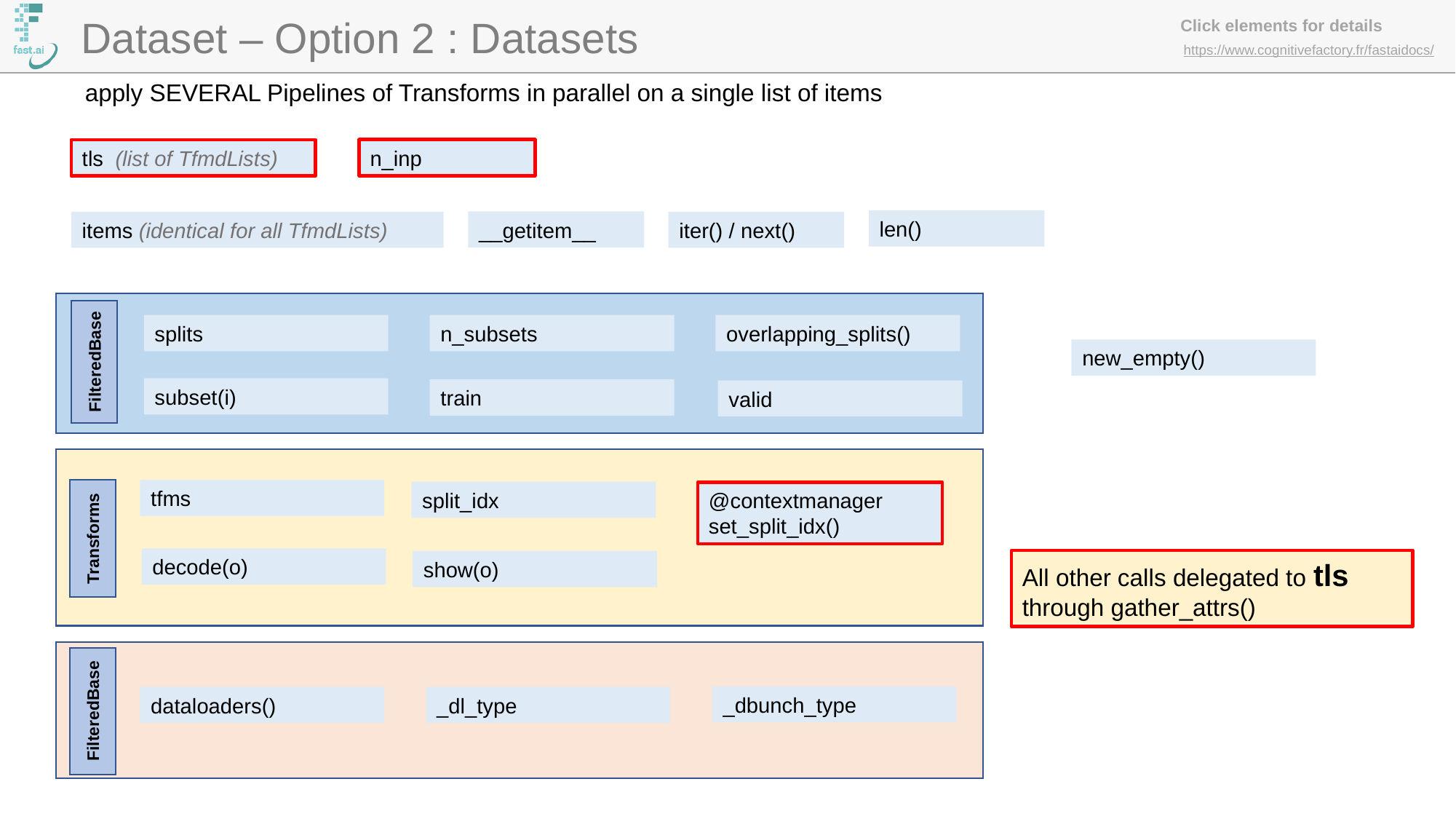

Dataset – Option 2 : Datasets
apply SEVERAL Pipelines of Transforms in parallel on a single list of items
n_inp
tls  (list of TfmdLists)
len()
__getitem__
items (identical for all TfmdLists)
iter() / next()

splits
n_subsets
overlapping_splits()
FilteredBase
new_empty()
subset(i)
train
valid

tfms
split_idx
@contextmanager
set_split_idx()
Transforms
decode(o)
All other calls delegated to tls
through gather_attrs()
show(o)

_dbunch_type
dataloaders()
_dl_type
FilteredBase